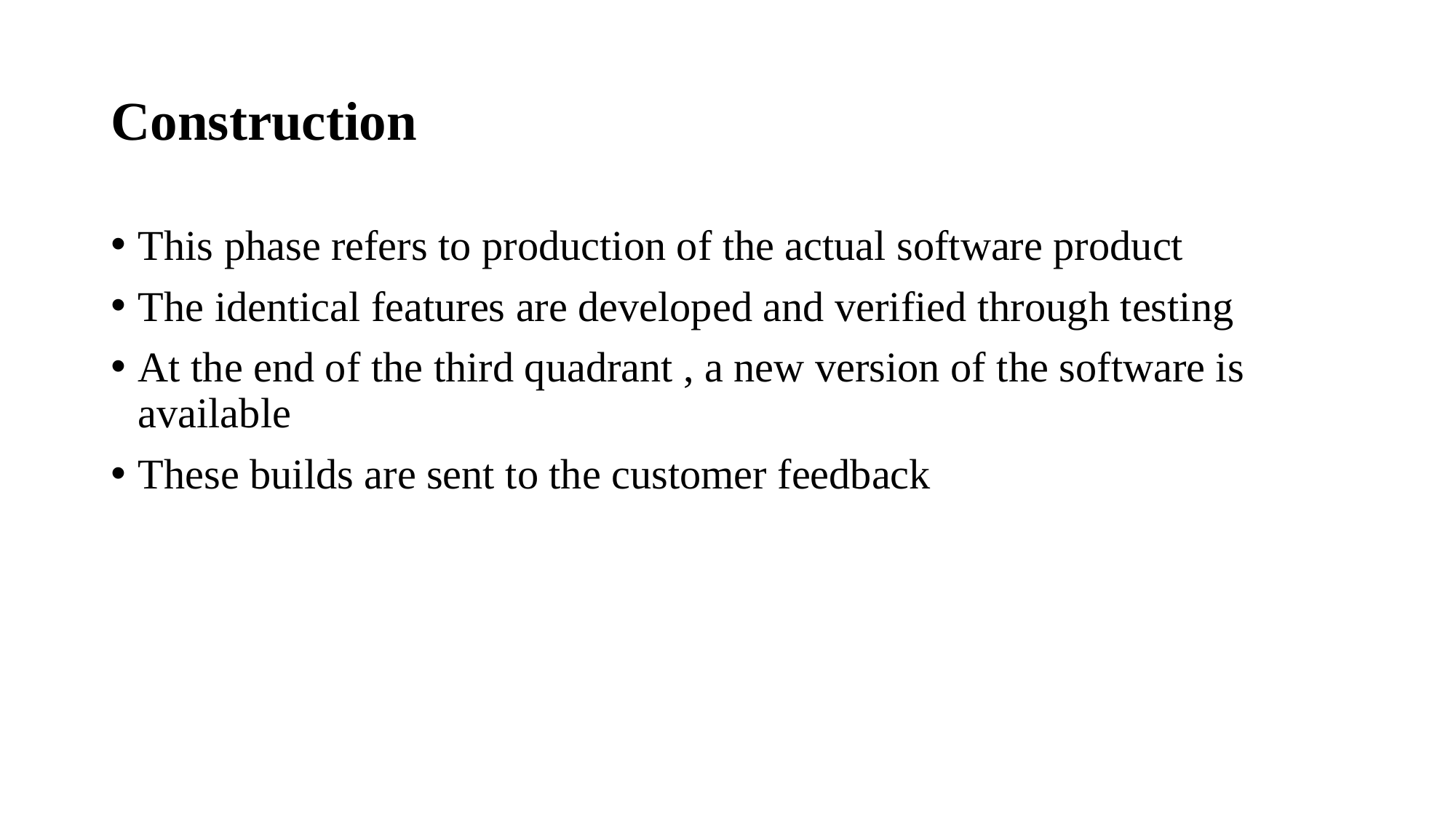

# Construction
This phase refers to production of the actual software product
The identical features are developed and verified through testing
At the end of the third quadrant , a new version of the software is available
These builds are sent to the customer feedback